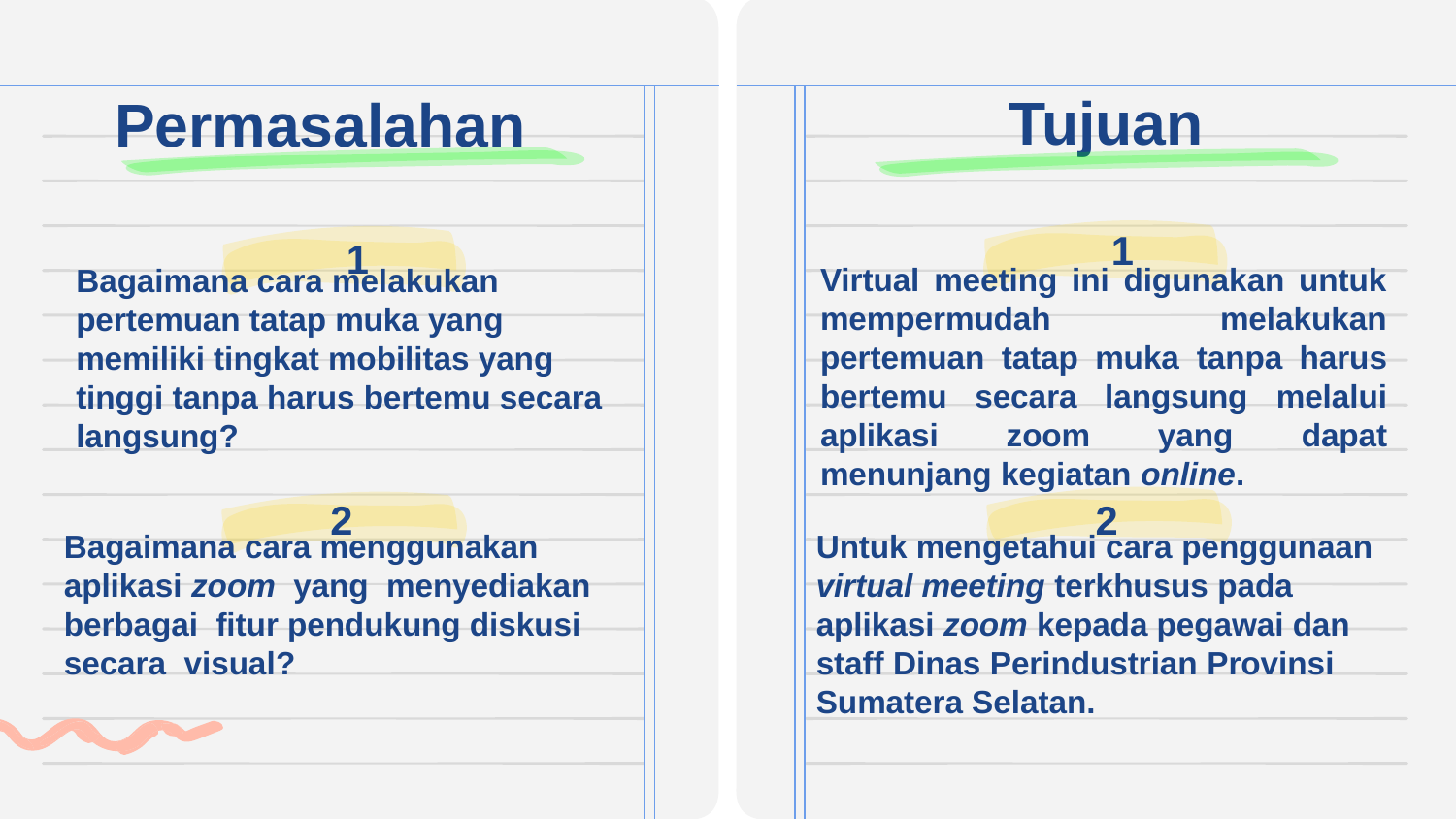

Tujuan
# Permasalahan

1
1
Bagaimana cara melakukan pertemuan tatap muka yang memiliki tingkat mobilitas yang tinggi tanpa harus bertemu secara langsung?
Virtual meeting ini digunakan untuk mempermudah melakukan pertemuan tatap muka tanpa harus bertemu secara langsung melalui aplikasi zoom yang dapat menunjang kegiatan online.

2
2
Untuk mengetahui cara penggunaan virtual meeting terkhusus pada aplikasi zoom kepada pegawai dan staff Dinas Perindustrian Provinsi Sumatera Selatan.
Bagaimana cara menggunakan aplikasi zoom  yang  menyediakan  berbagai  fitur pendukung diskusi secara  visual?